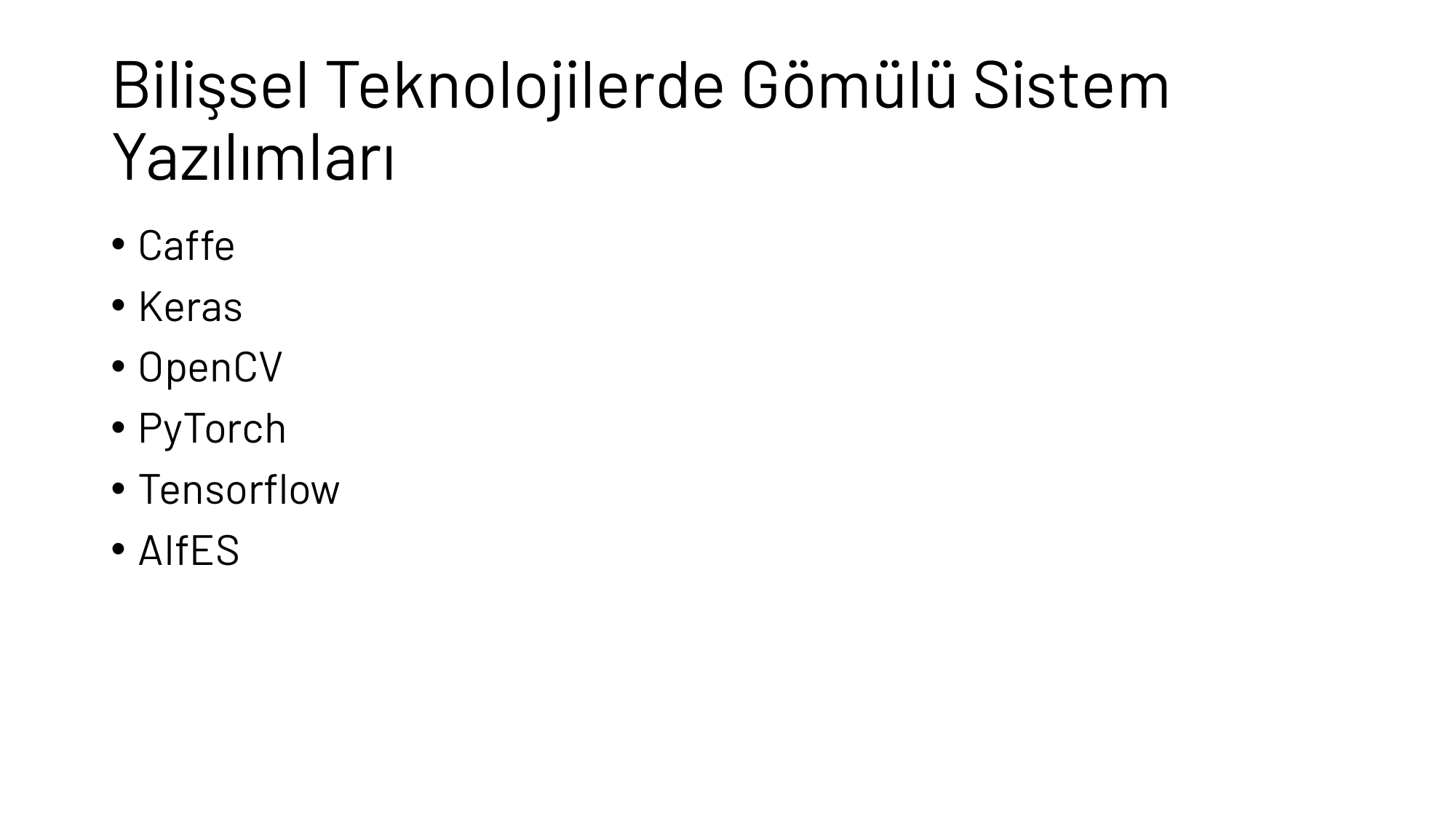

# Bilişsel Teknolojilerde Gömülü Sistem Yazılımları
Caffe
Keras
OpenCV
PyTorch
Tensorflow
AIfES